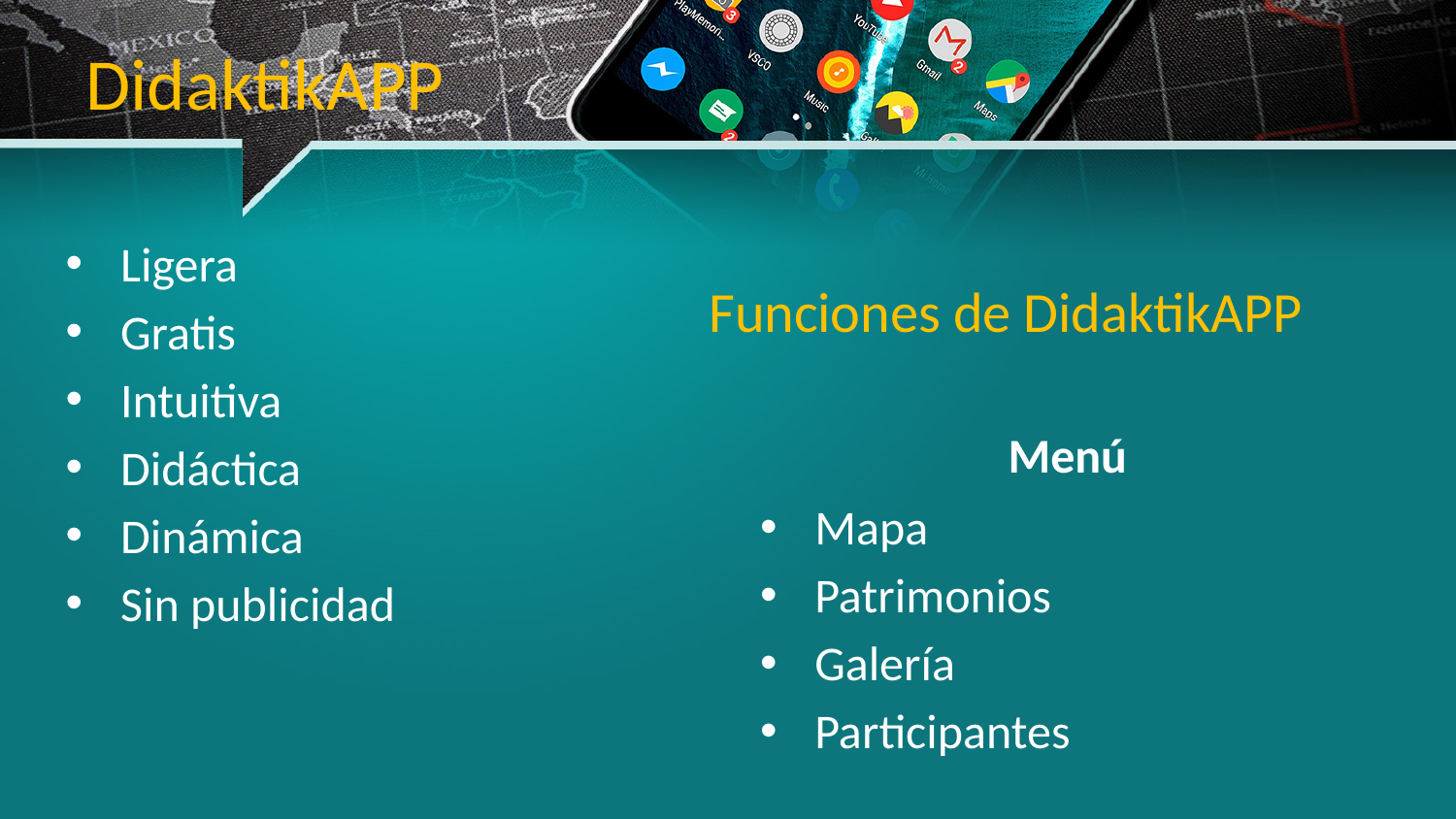

DidaktikAPP
Ligera
Gratis
Intuitiva
Didáctica
Dinámica
Sin publicidad

Funciones de DidaktikAPP
Menú
Mapa
Patrimonios
Galería
Participantes